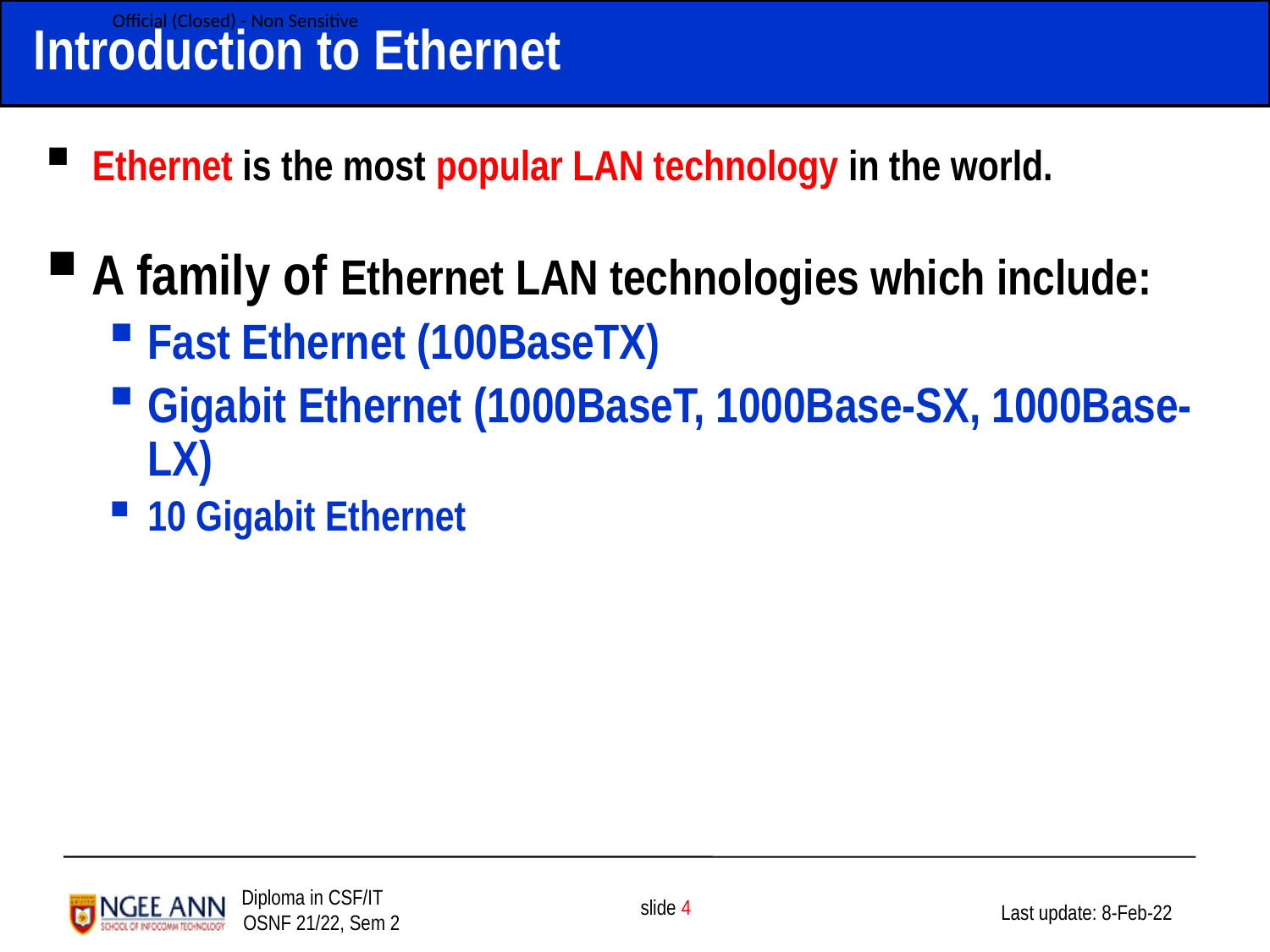

# Introduction to Ethernet
Ethernet is the most popular LAN technology in the world.

A family of Ethernet LAN technologies which include:
Fast Ethernet (100BaseTX)
Gigabit Ethernet (1000BaseT, 1000Base-SX, 1000Base-LX)
10 Gigabit Ethernet

slide 4